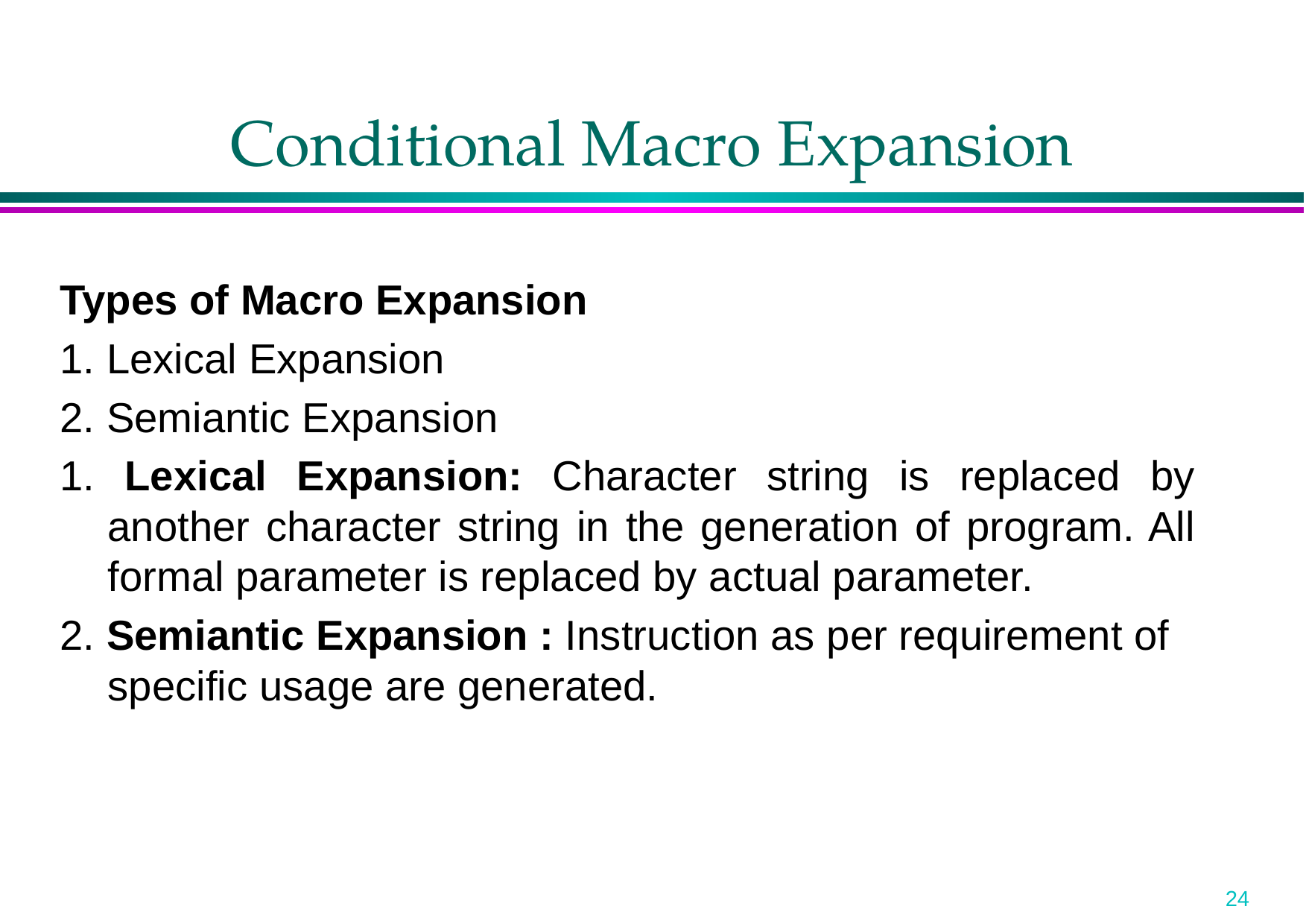

# Conditional Macro Expansion
Types of Macro Expansion
1. Lexical Expansion
2. Semiantic Expansion
1. Lexical Expansion: Character string is replaced by another character string in the generation of program. All formal parameter is replaced by actual parameter.
2. Semiantic Expansion : Instruction as per requirement of specific usage are generated.